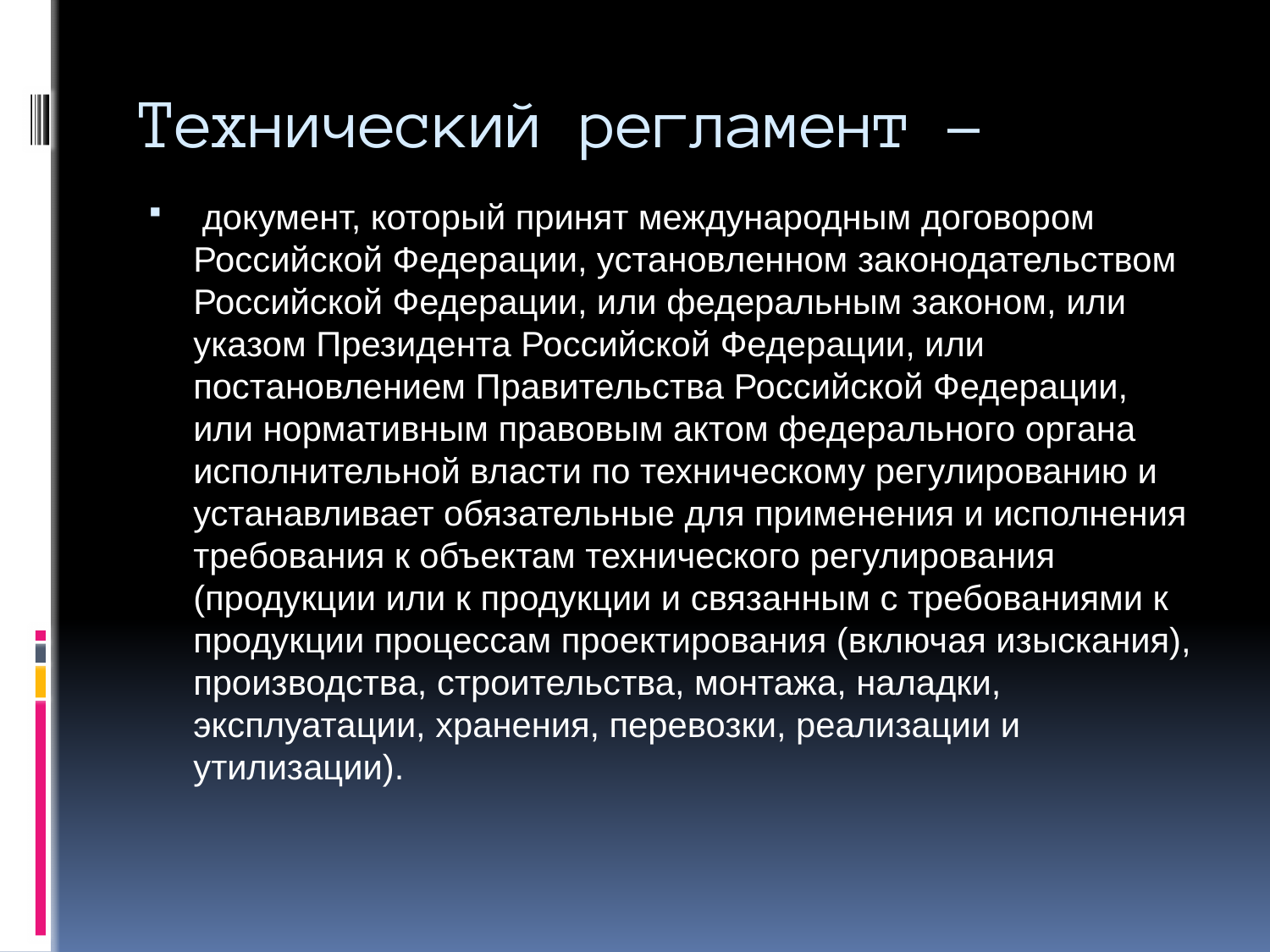

# Технический регламент -
 документ, который принят международным договором Российской Федерации, установленном законодательством Российской Федерации, или федеральным законом, или указом Президента Российской Федерации, или постановлением Правительства Российской Федерации, или нормативным правовым актом федерального органа исполнительной власти по техническому регулированию и устанавливает обязательные для применения и исполнения требования к объектам технического регулирования (продукции или к продукции и связанным с требованиями к продукции процессам проектирования (включая изыскания), производства, строительства, монтажа, наладки, эксплуатации, хранения, перевозки, реализации и утилизации).